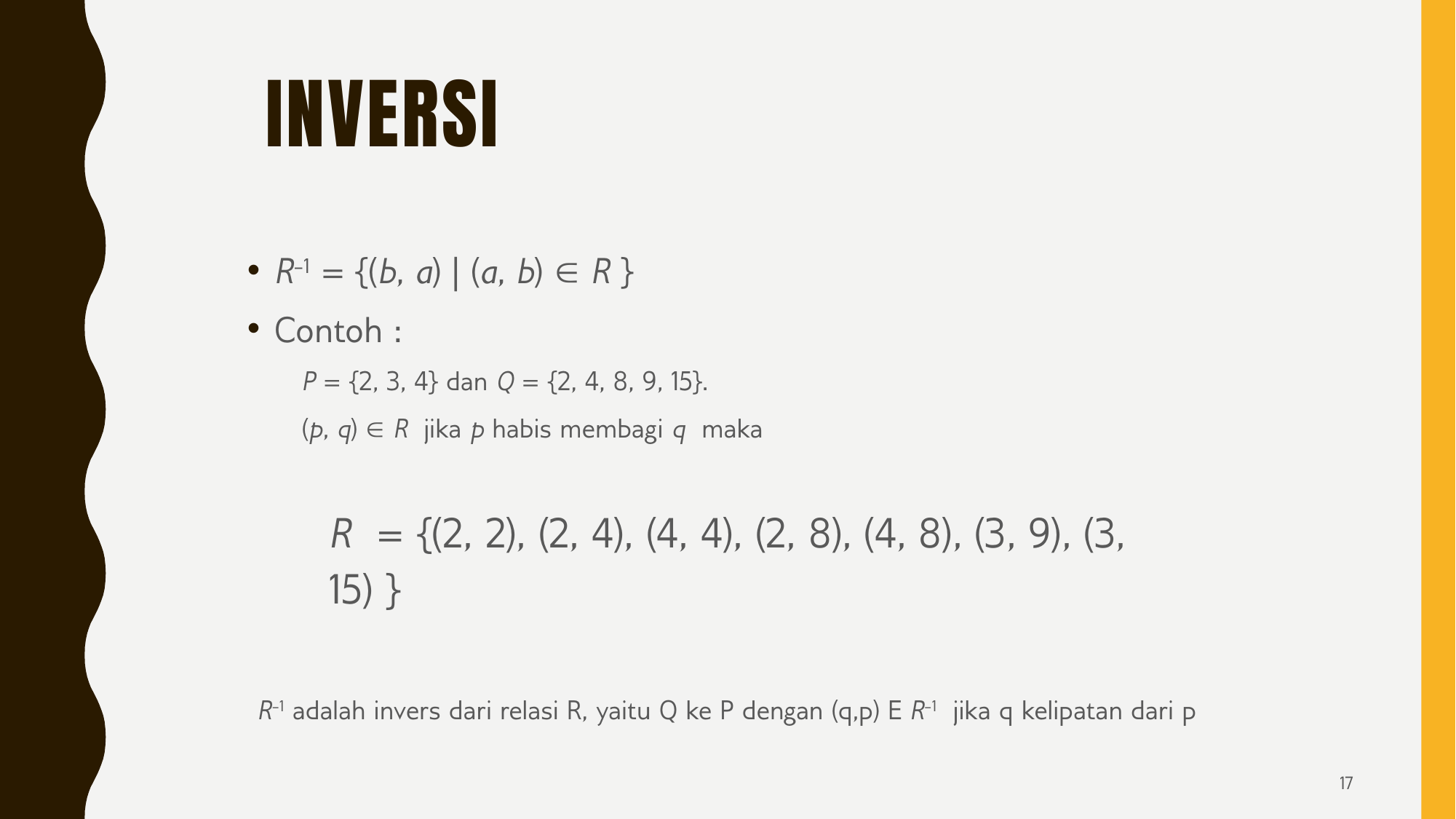

# Inversi
R–1 = {(b, a) | (a, b) ∈ R }
Contoh :
P = {2, 3, 4} dan Q = {2, 4, 8, 9, 15}.
(p, q) ∈ R  jika p habis membagi q  maka

	R  = {(2, 2), (2, 4), (4, 4), (2, 8), (4, 8), (3, 9), (3, 15) }

R–1 adalah invers dari relasi R, yaitu Q ke P dengan (q,p) E R–1  jika q kelipatan dari p

17